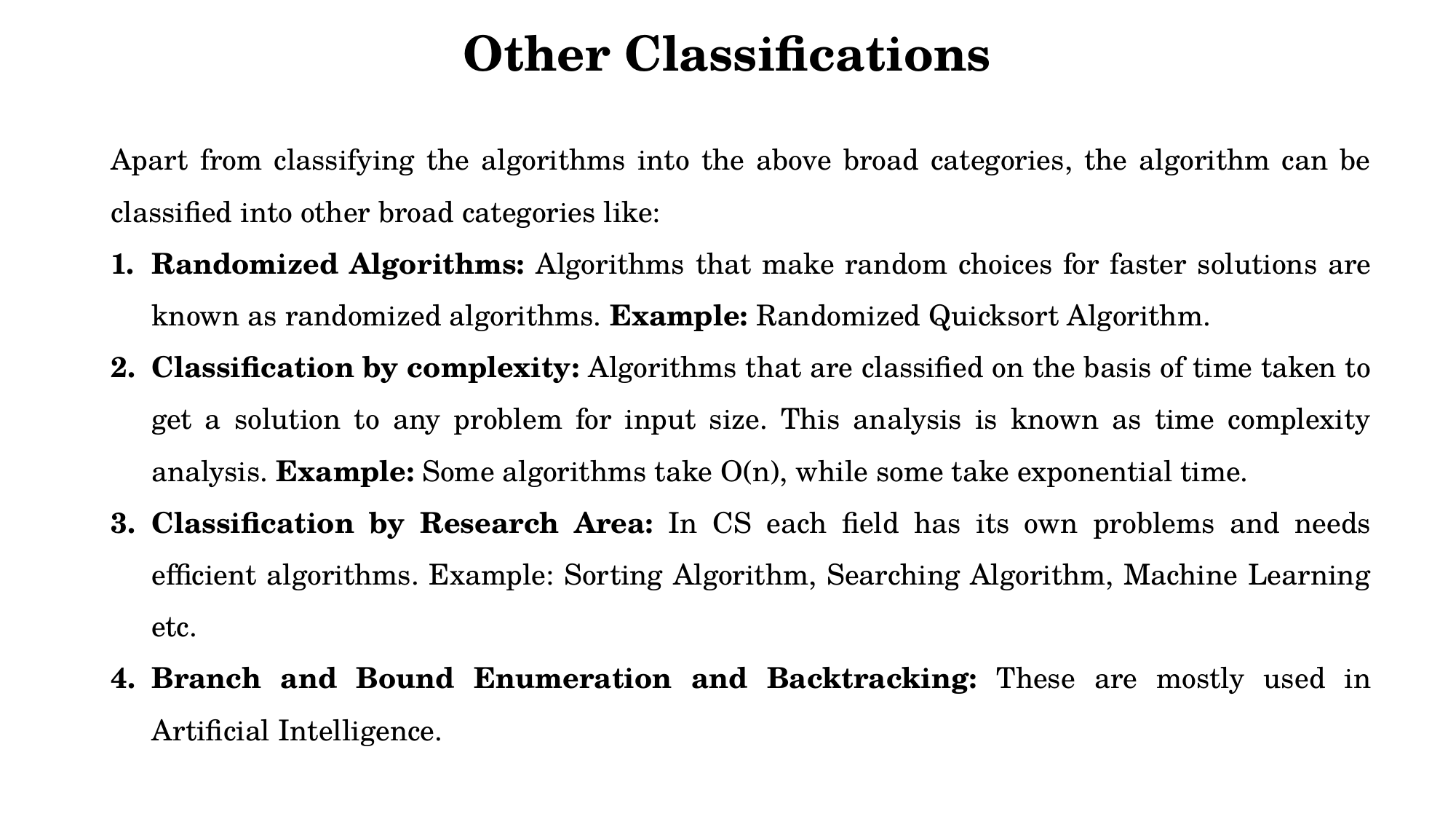

# Other Classifications
Apart from classifying the algorithms into the above broad categories, the algorithm can be classified into other broad categories like:
Randomized Algorithms: Algorithms that make random choices for faster solutions are known as randomized algorithms. Example: Randomized Quicksort Algorithm.
Classification by complexity: Algorithms that are classified on the basis of time taken to get a solution to any problem for input size. This analysis is known as time complexity analysis. Example: Some algorithms take O(n), while some take exponential time.
Classification by Research Area: In CS each field has its own problems and needs efficient algorithms. Example: Sorting Algorithm, Searching Algorithm, Machine Learning etc.
Branch and Bound Enumeration and Backtracking: These are mostly used in Artificial Intelligence.